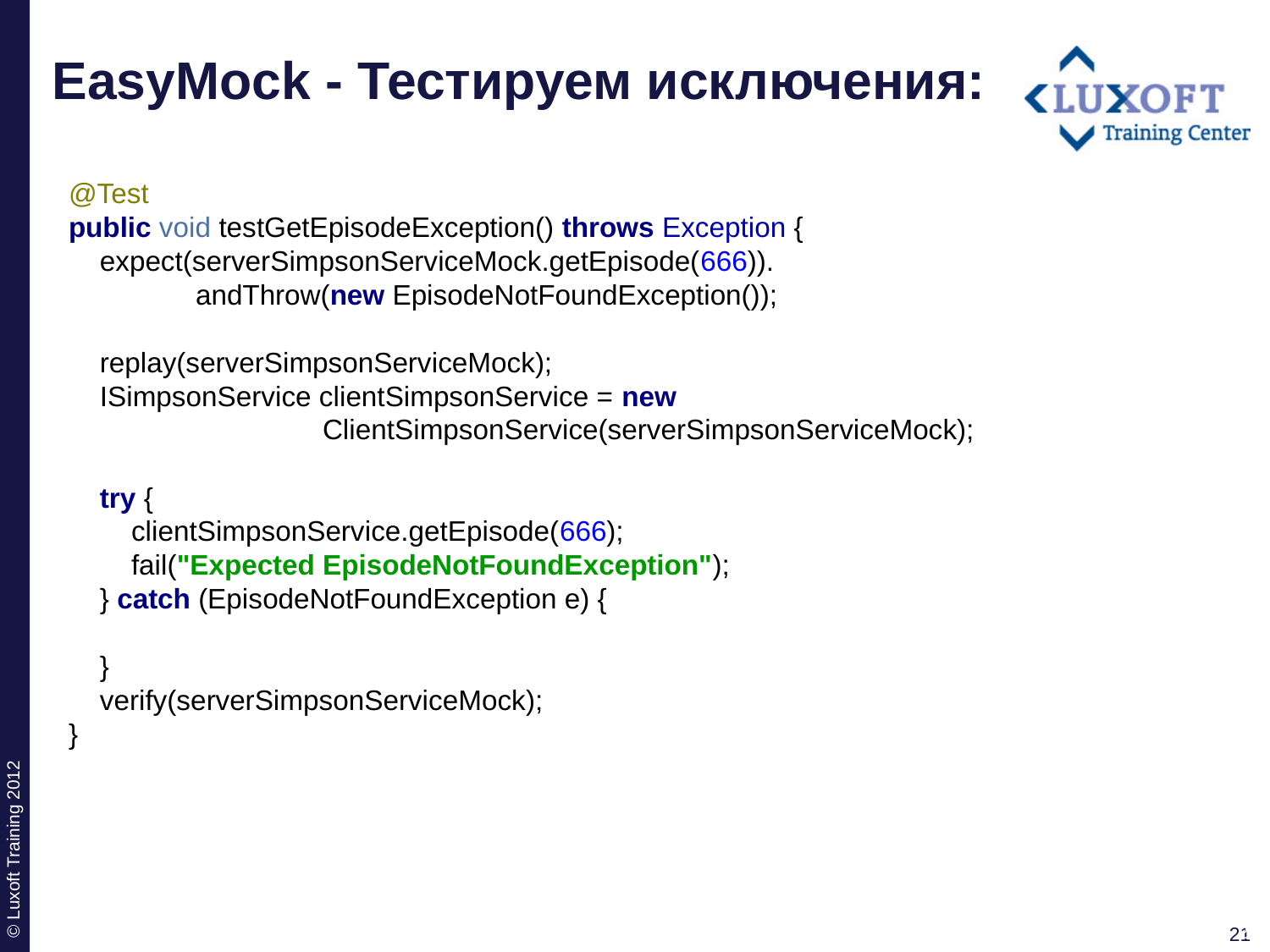

# EasyMock - Тестируем исключения:
@Test
public void testGetEpisodeException() throws Exception {
    expect(serverSimpsonServiceMock.getEpisode(666)).
    	andThrow(new EpisodeNotFoundException());

    replay(serverSimpsonServiceMock);
    ISimpsonService clientSimpsonService = new
		ClientSimpsonService(serverSimpsonServiceMock);

    try {
        clientSimpsonService.getEpisode(666);
        fail("Expected EpisodeNotFoundException");
    } catch (EpisodeNotFoundException e) {

    }
    verify(serverSimpsonServiceMock);
}